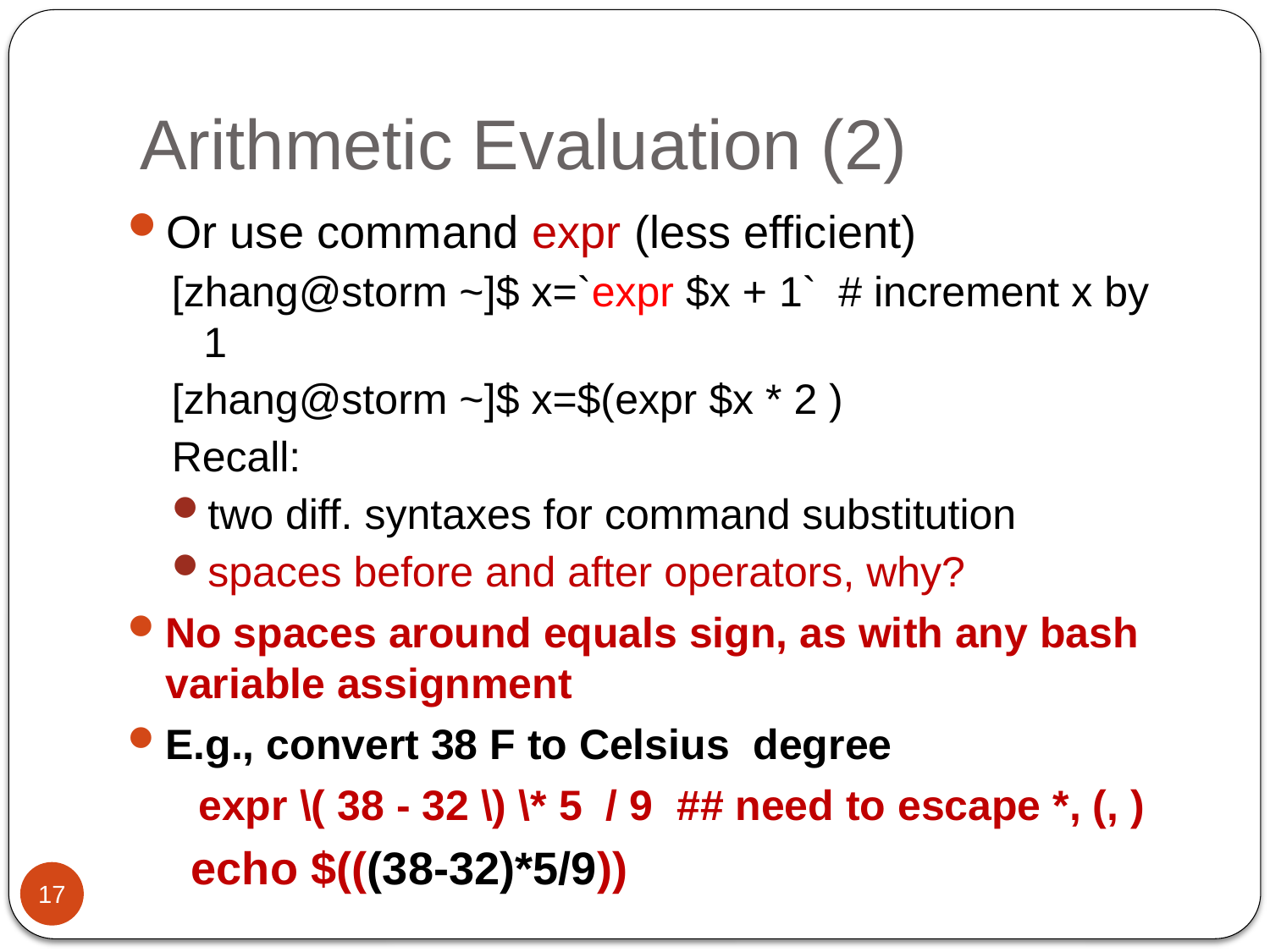

# Arithmetic Evaluation (2)
Or use command expr (less efficient)
[zhang@storm ~]$ x=`expr $x + 1` 	# increment x by 1
[zhang@storm ~]$ x=$(expr $x * 2 )
Recall:
two diff. syntaxes for command substitution
spaces before and after operators, why?
No spaces around equals sign, as with any bash variable assignment
E.g., convert 38 F to Celsius  degree
      expr \( 38 - 32 \) \* 5  / 9  ## need to escape *, (, )
     echo $(((38-32)*5/9))
17